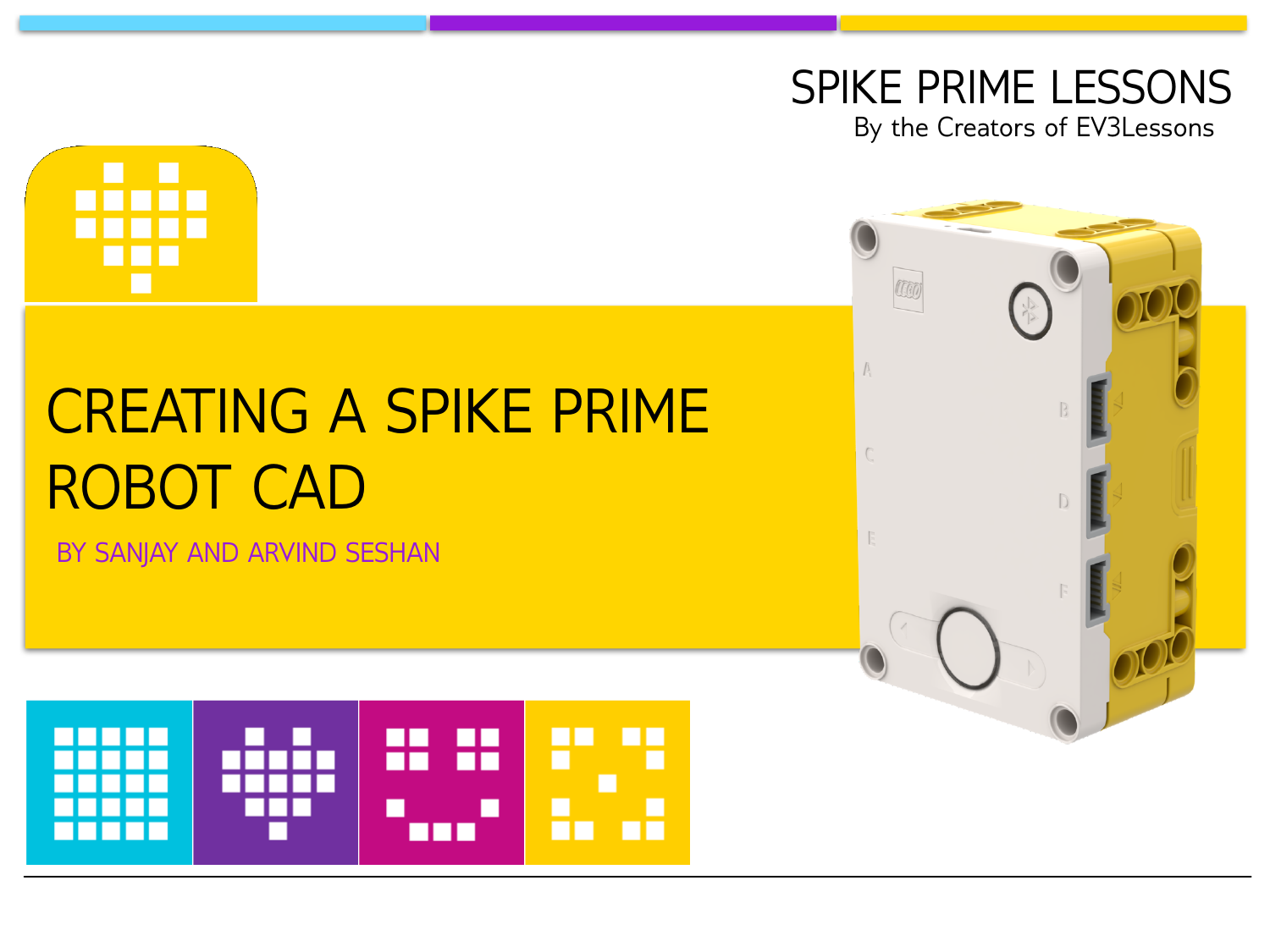

# CREATING A SPIKE PRIME ROBOT CAD
BY SANJAY AND ARVIND SESHAN